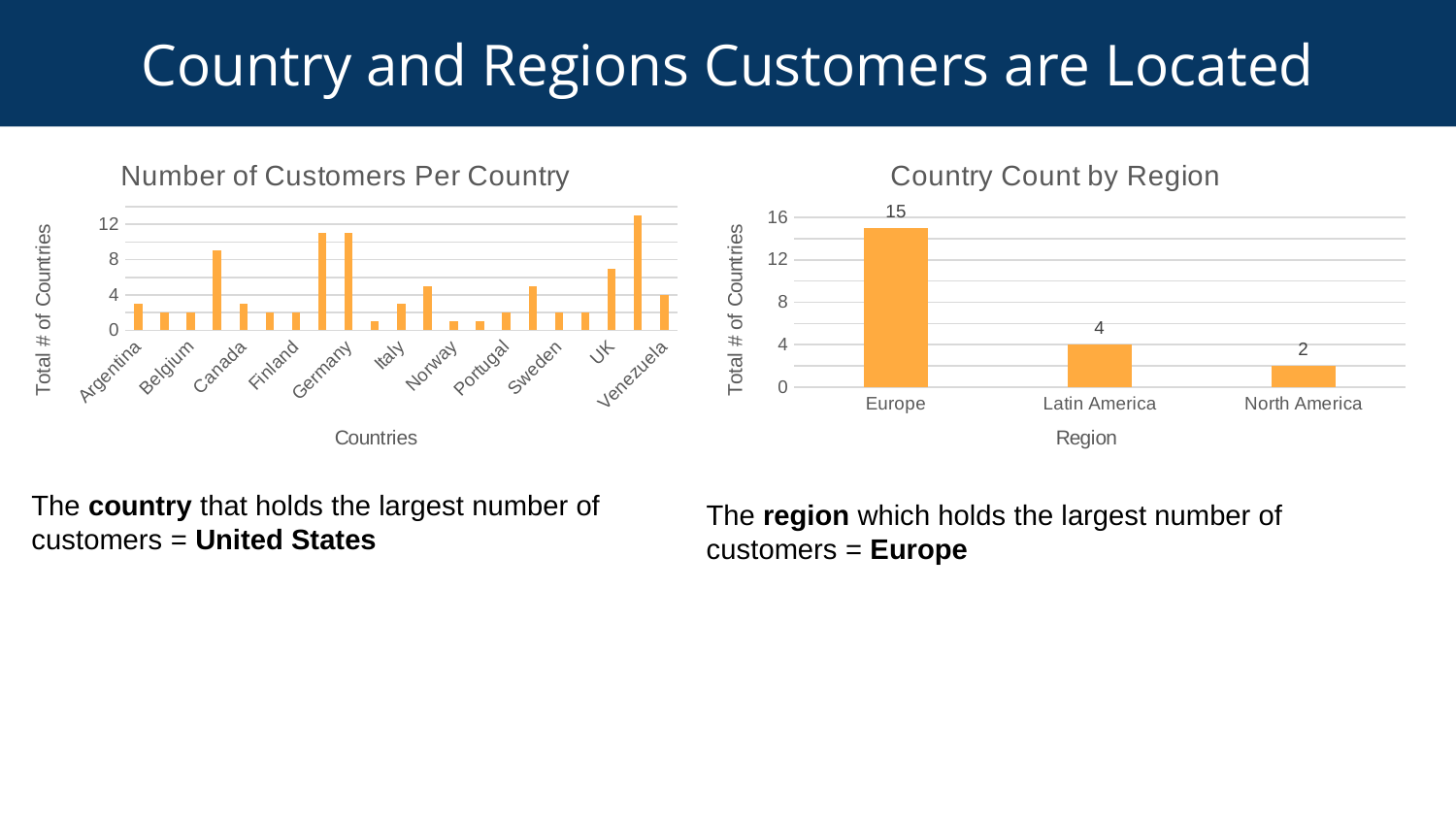

# Country and Regions Customers are Located

### Chart: Number of Customers Per Country

| Category | Total |
|---|---|
| Argentina | 3.0 |
| Austria | 2.0 |
| Belgium | 2.0 |
| Brazil | 9.0 |
| Canada | 3.0 |
| Denmark | 2.0 |
| Finland | 2.0 |
| France | 11.0 |
| Germany | 11.0 |
| Ireland | 1.0 |
| Italy | 3.0 |
| Mexico | 5.0 |
| Norway | 1.0 |
| Poland | 1.0 |
| Portugal | 2.0 |
| Spain | 5.0 |
| Sweden | 2.0 |
| Switzerland | 2.0 |
| UK | 7.0 |
| USA | 13.0 |
| Venezuela | 4.0 |

### Chart: Country Count by Region

| Category |  |
|---|---|
| Europe | 15.0 |
| Latin America | 4.0 |
| North America | 2.0 |
The country that holds the largest number of customers = United States
The region which holds the largest number of customers = Europe